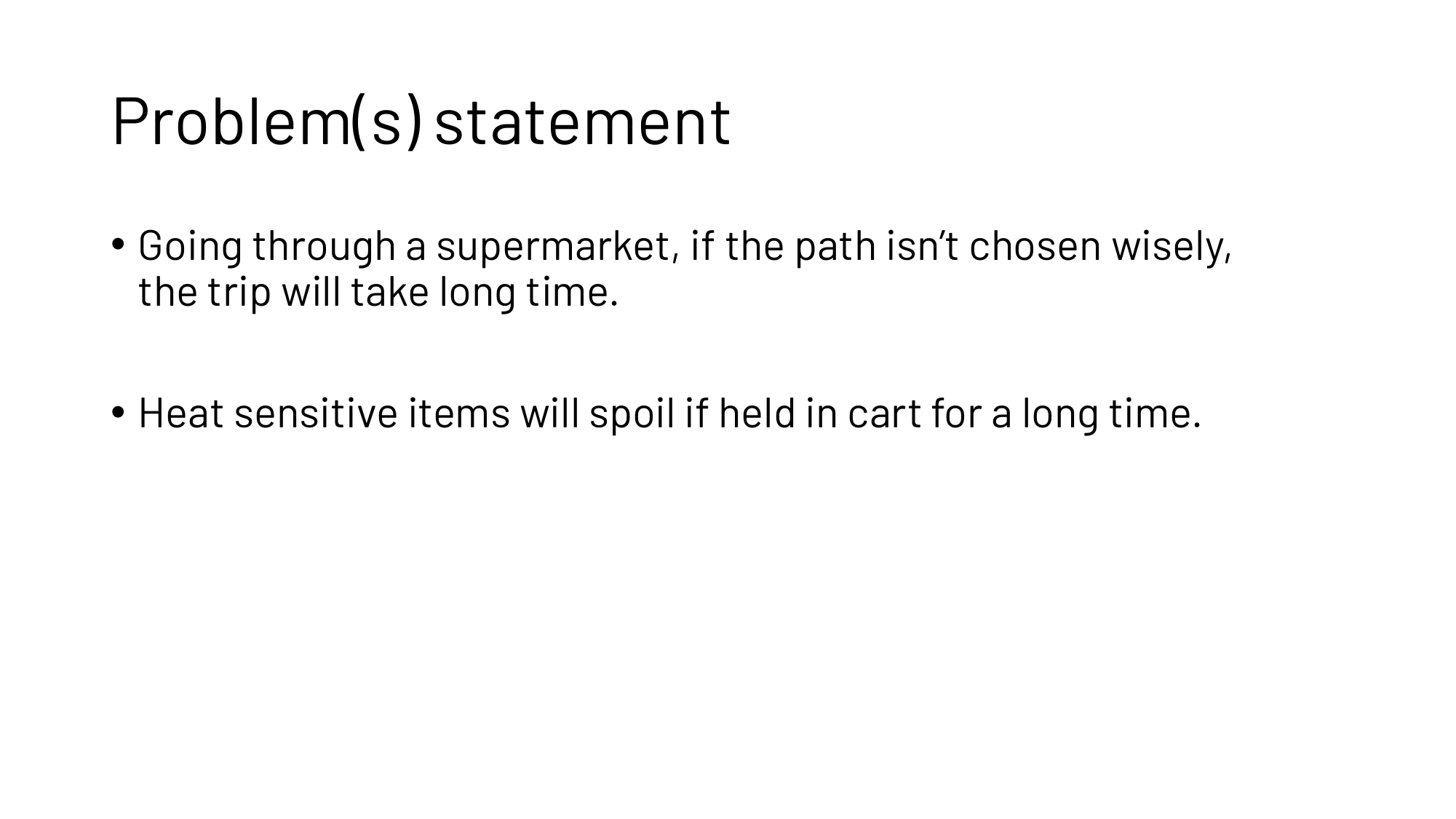

# Problem(s) statement
Going through a supermarket, if the path isn’t chosen wisely, the trip will take long time.

Heat sensitive items will spoil if held in cart for a long time.